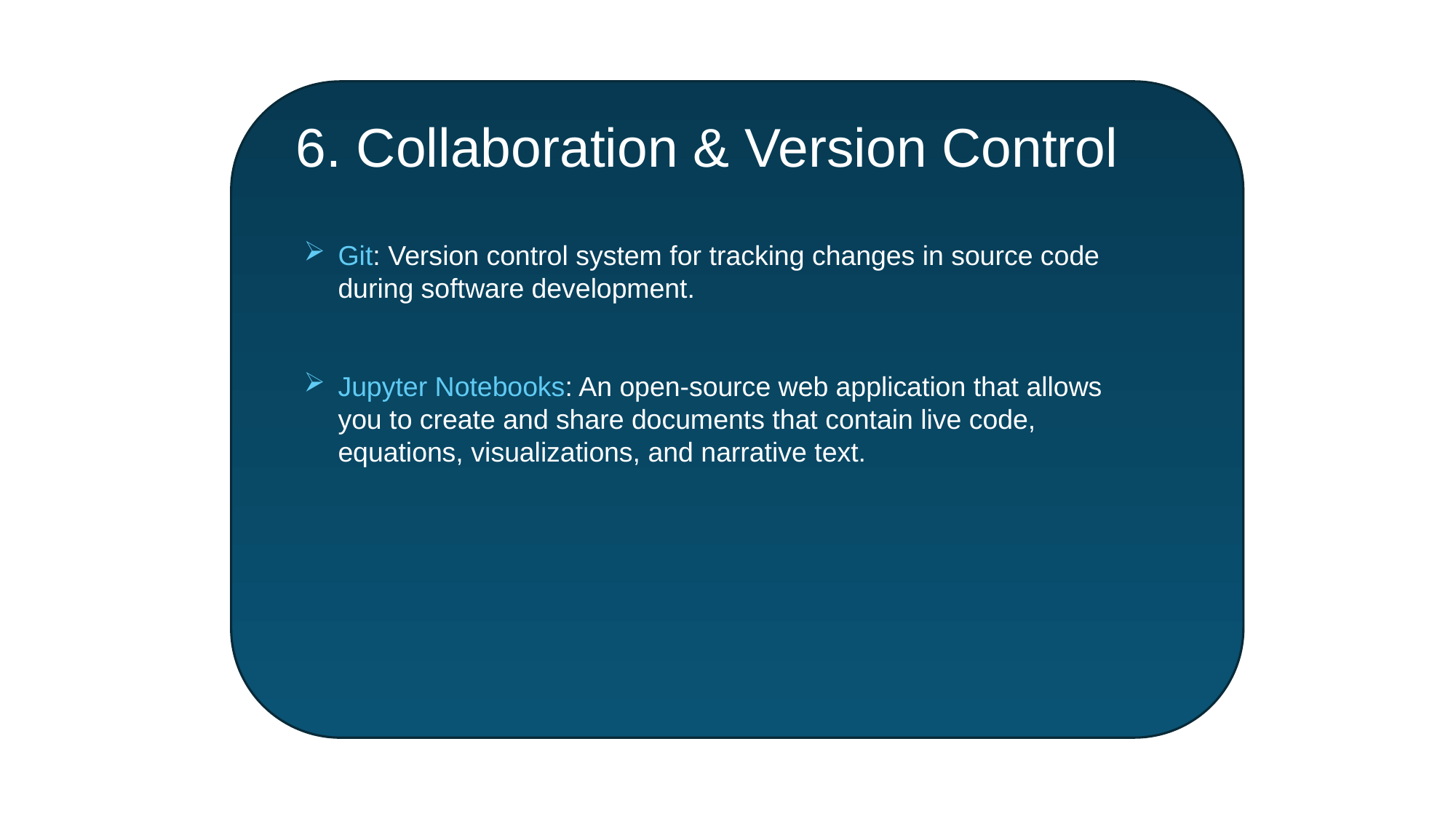

6. Collaboration & Version Control
Git: Version control system for tracking changes in source code during software development.

Jupyter Notebooks: An open-source web application that allows you to create and share documents that contain live code, equations, visualizations, and narrative text.